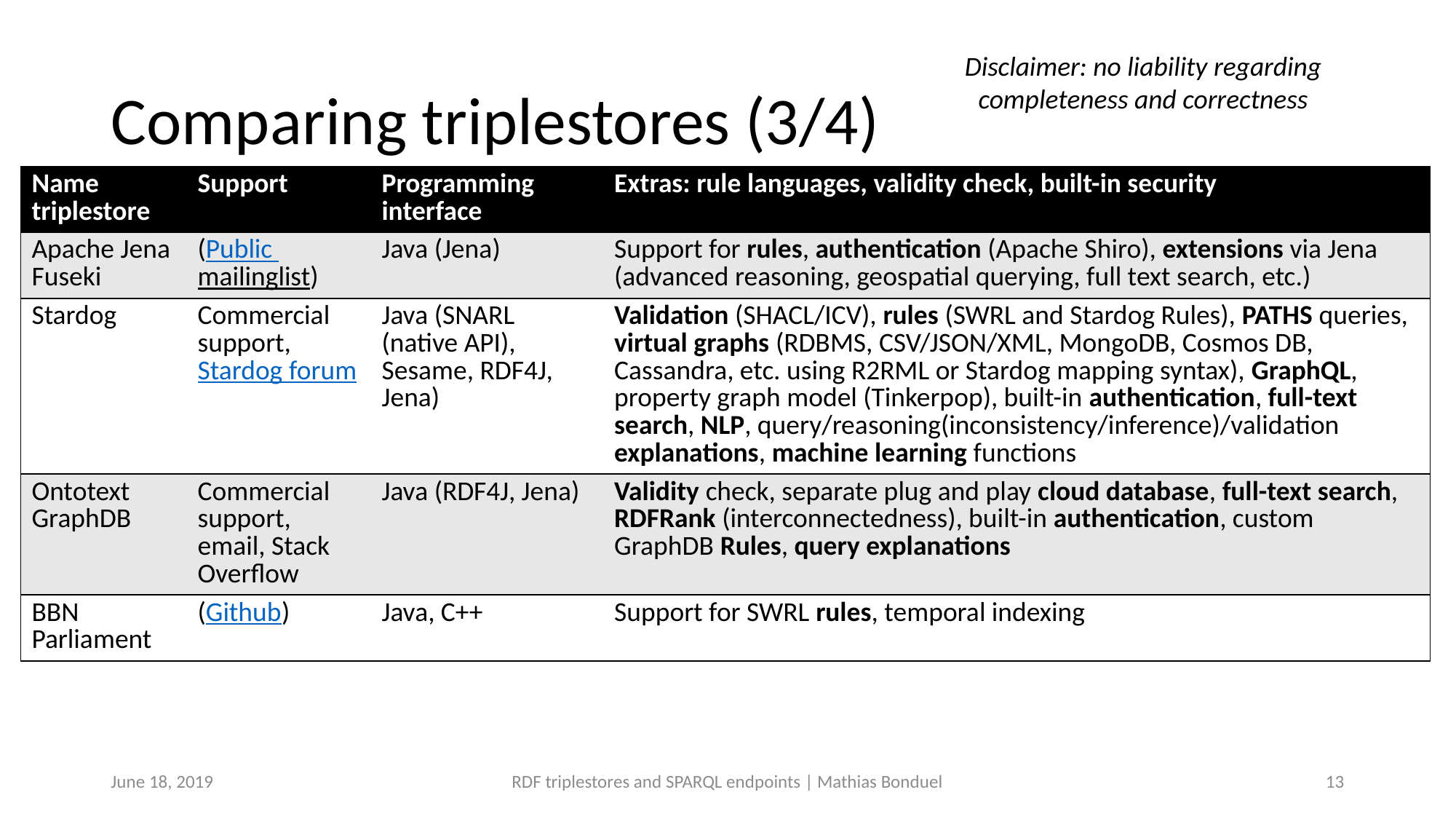

# Comparing triplestores (3/4)
Disclaimer: no liability regarding completeness and correctness
| Name triplestore | Support | Programming interface | Extras: rule languages, validity check, built-in security |
| --- | --- | --- | --- |
| Apache Jena Fuseki | (Public mailinglist) | Java (Jena) | Support for rules, authentication (Apache Shiro), extensions via Jena (advanced reasoning, geospatial querying, full text search, etc.) |
| Stardog | Commercial support, Stardog forum | Java (SNARL (native API), Sesame, RDF4J, Jena) | Validation (SHACL/ICV), rules (SWRL and Stardog Rules), PATHS queries, virtual graphs (RDBMS, CSV/JSON/XML, MongoDB, Cosmos DB, Cassandra, etc. using R2RML or Stardog mapping syntax), GraphQL, property graph model (Tinkerpop), built-in authentication, full-text search, NLP, query/reasoning(inconsistency/inference)/validation explanations, machine learning functions |
| Ontotext GraphDB | Commercial support, email, Stack Overflow | Java (RDF4J, Jena) | Validity check, separate plug and play cloud database, full-text search, RDFRank (interconnectedness), built-in authentication, custom GraphDB Rules, query explanations |
| BBN Parliament | (Github) | Java, C++ | Support for SWRL rules, temporal indexing |
June 18, 2019
RDF triplestores and SPARQL endpoints | Mathias Bonduel
13